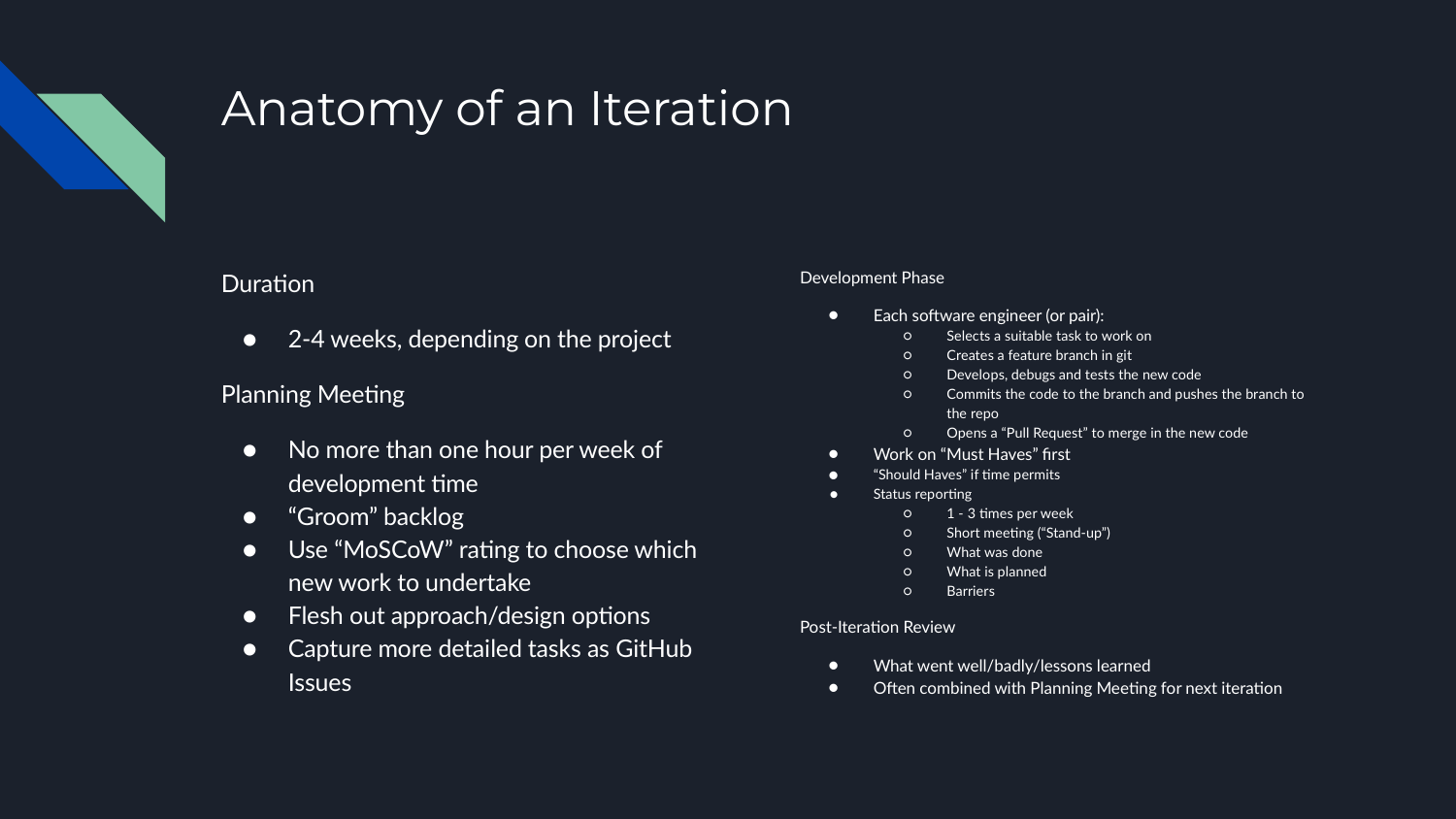

# Anatomy of an Iteration
Duration
2-4 weeks, depending on the project
Planning Meeting
No more than one hour per week of development time
“Groom” backlog
Use “MoSCoW” rating to choose which new work to undertake
Flesh out approach/design options
Capture more detailed tasks as GitHub Issues
Development Phase
Each software engineer (or pair):
Selects a suitable task to work on
Creates a feature branch in git
Develops, debugs and tests the new code
Commits the code to the branch and pushes the branch to the repo
Opens a “Pull Request” to merge in the new code
Work on “Must Haves” first
“Should Haves” if time permits
Status reporting
1 - 3 times per week
Short meeting (“Stand-up”)
What was done
What is planned
Barriers
Post-Iteration Review
What went well/badly/lessons learned
Often combined with Planning Meeting for next iteration